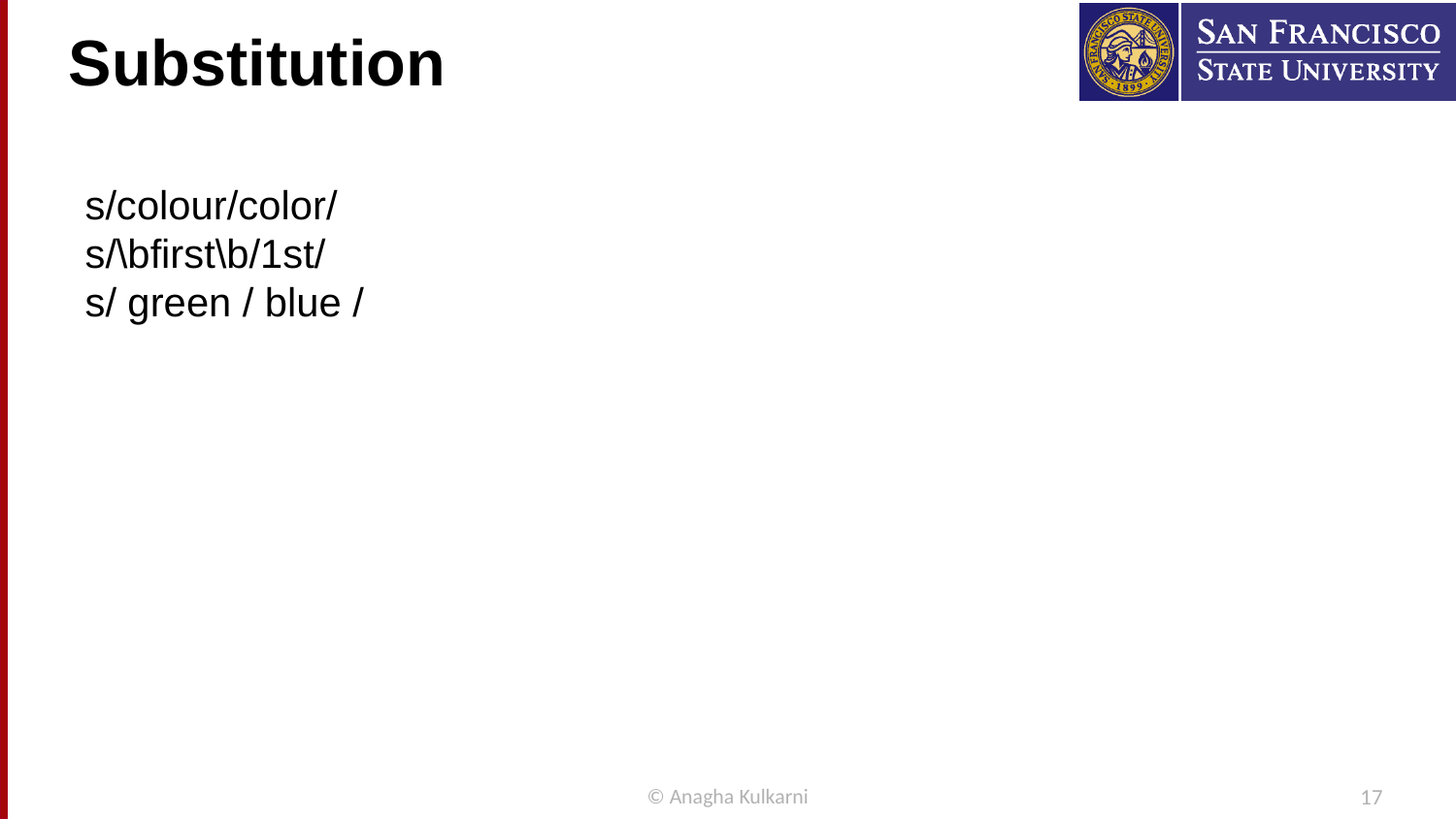

# Substitution
s/colour/color/
s/\bfirst\b/1st/
s/ green / blue /

© Anagha Kulkarni
17